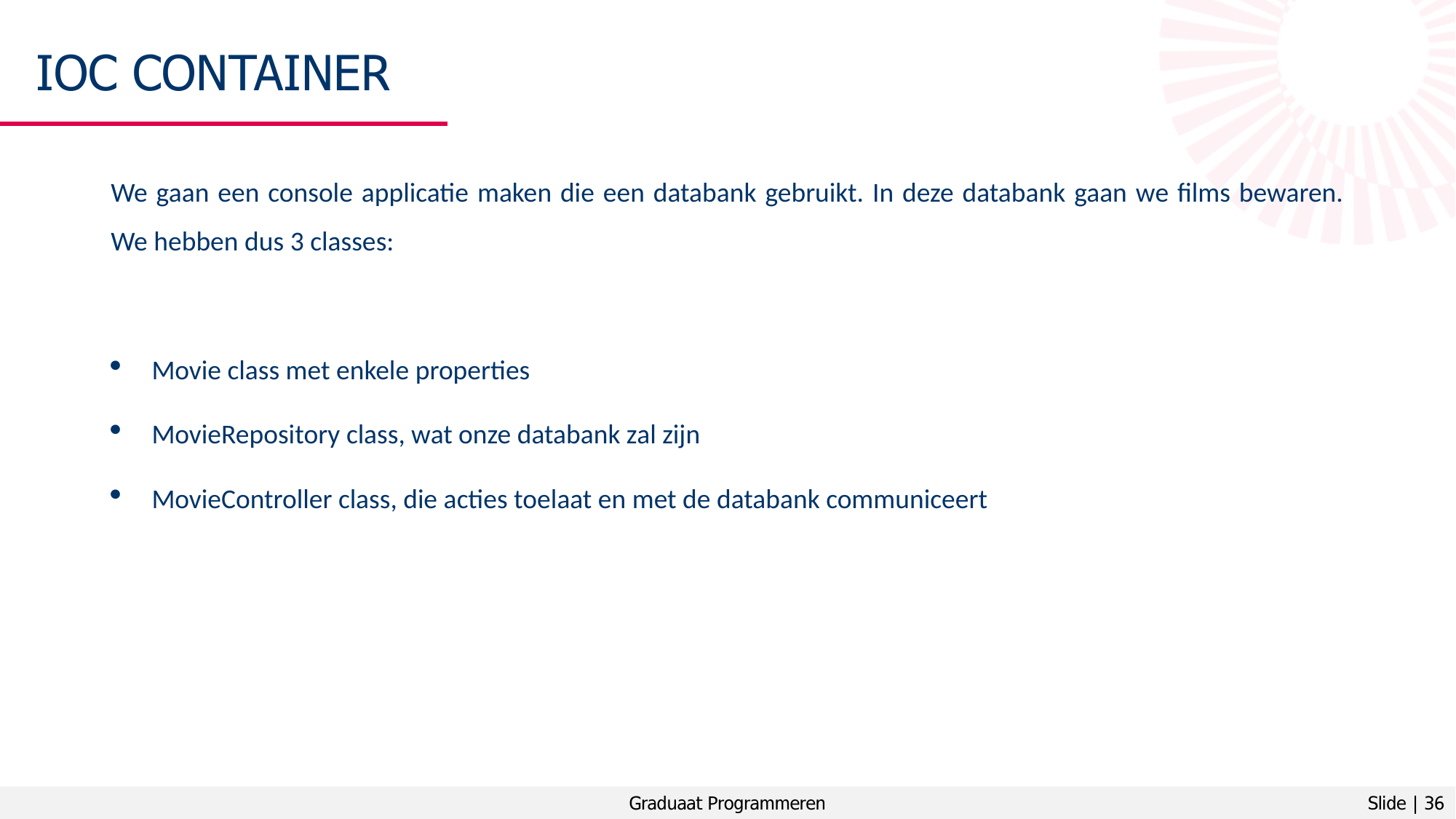

# IOC container
We gaan een console applicatie maken die een databank gebruikt. In deze databank gaan we films bewaren. We hebben dus 3 classes:

Movie class met enkele properties
MovieRepository class, wat onze databank zal zijn
MovieController class, die acties toelaat en met de databank communiceert